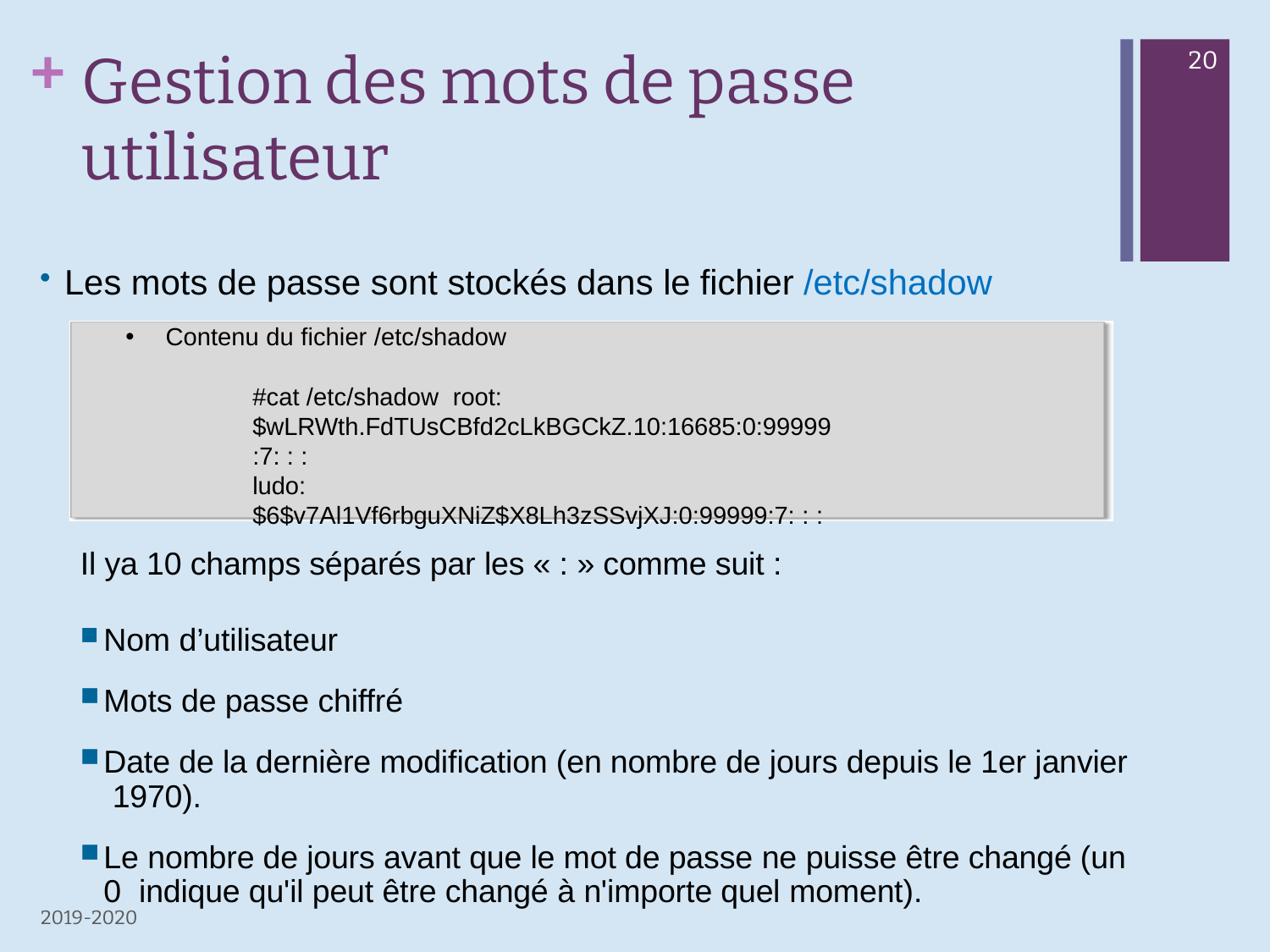

# Gestion des mots de passe utilisateur
20
Les mots de passe sont stockés dans le fichier /etc/shadow

Il ya 10 champs séparés par les « : » comme suit :

Nom d’utilisateur
Mots de passe chiffré
Date de la dernière modification (en nombre de jours depuis le 1er janvier  1970).
Le nombre de jours avant que le mot de passe ne puisse être changé (un 0  indique qu'il peut être changé à n'importe quel moment).
Contenu du fichier /etc/shadow

#cat /etc/shadow  root:$wLRWth.FdTUsCBfd2cLkBGCkZ.10:16685:0:99999:7: : :
ludo:$6$v7Al1Vf6rbguXNiZ$X8Lh3zSSvjXJ:0:99999:7: : :
2019-2020